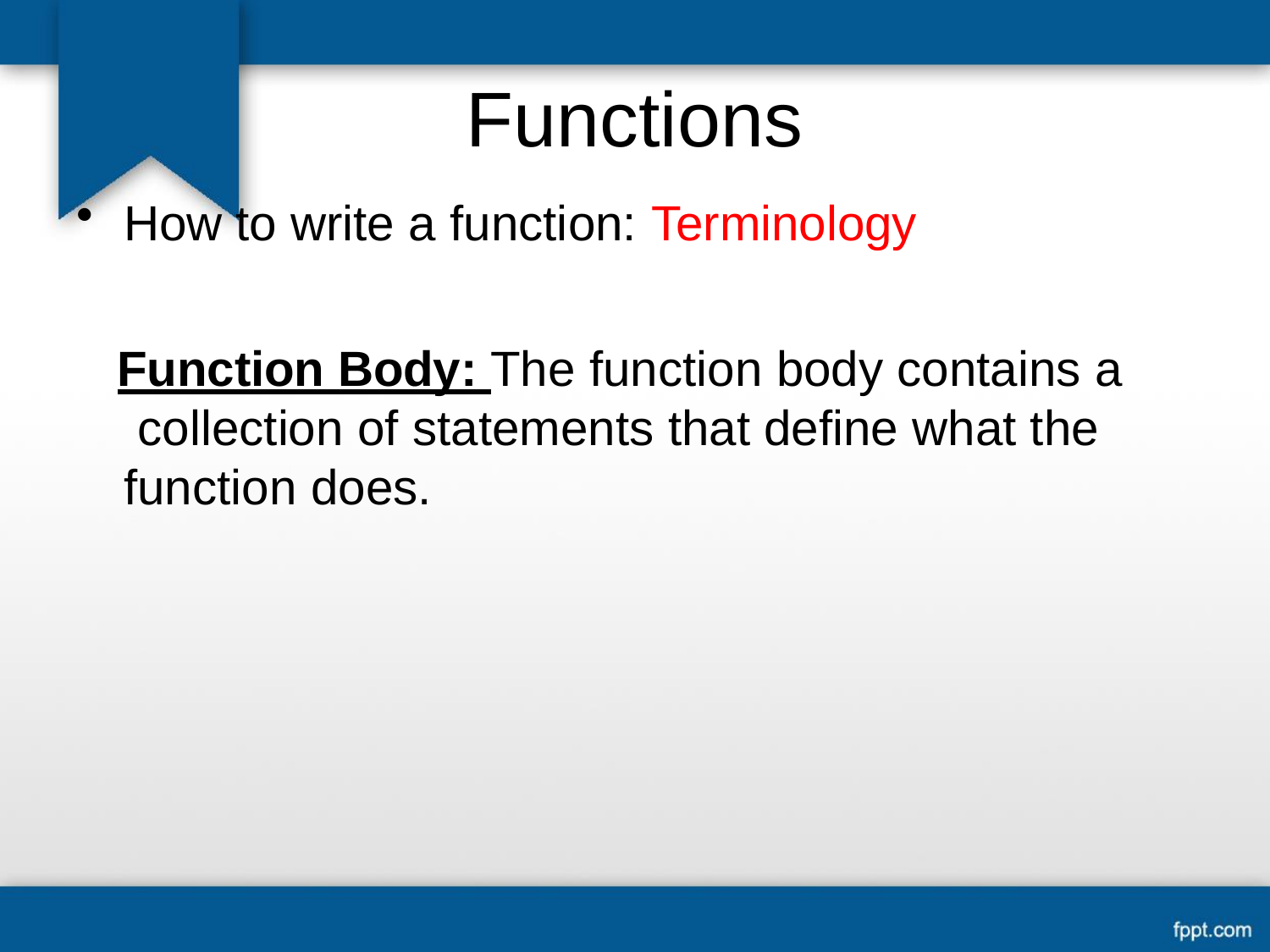

# Functions
How to write a function: Terminology

Function Body: The function body contains a  collection of statements that define what the  function does.